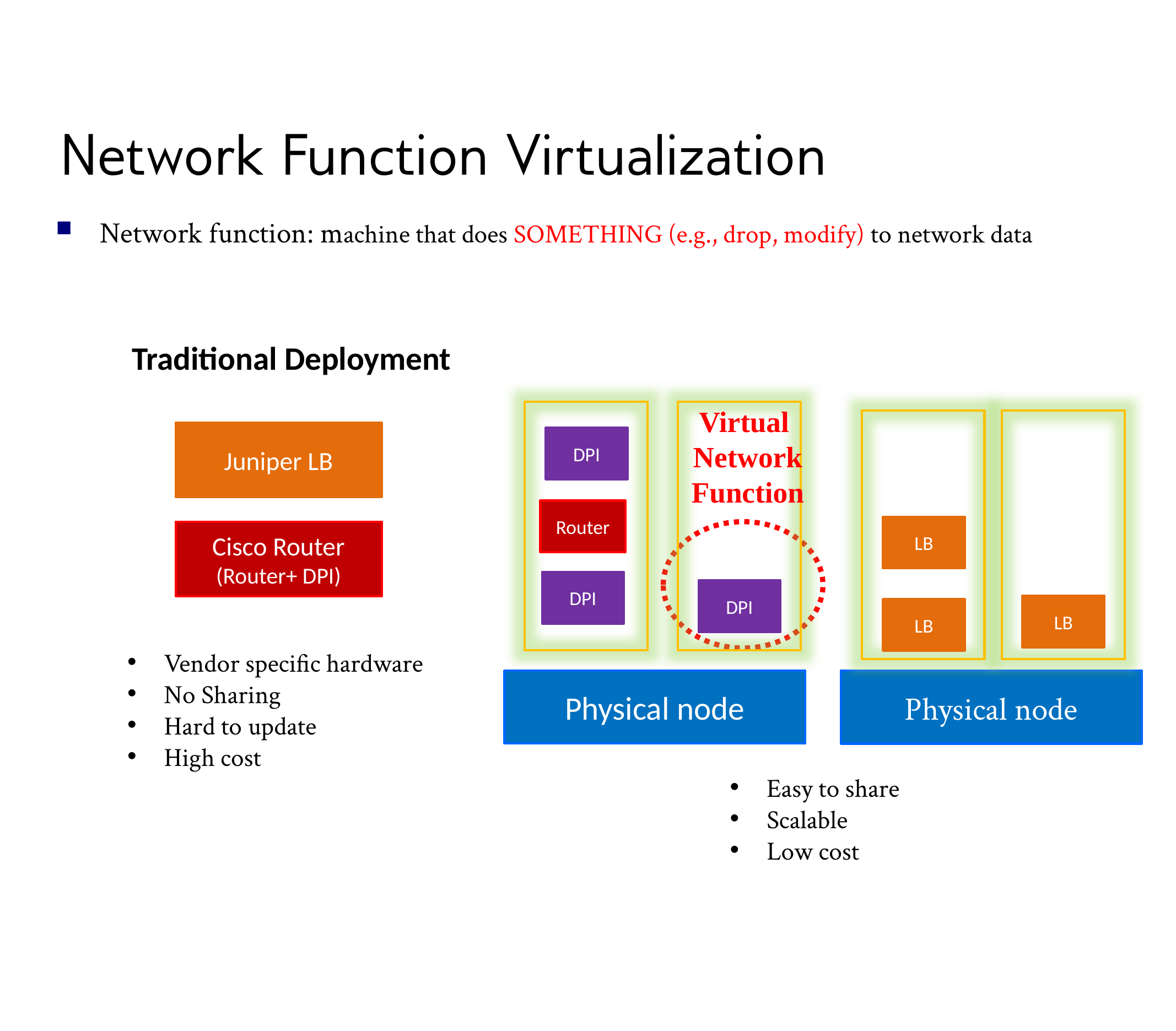

# Network Function Virtualization
Network function: machine that does SOMETHING (e.g., drop, modify) to network data
Traditional Deployment
Virtual
 Network
 Function

Juniper LB
DPI
Router
LB
Cisco Router
(Router+ DPI)

DPI
3
DPI
LB
LB
Vendor specific hardware
No Sharing
Hard to update
High cost

Physical node
Physical node
Easy to share
Scalable
Low cost